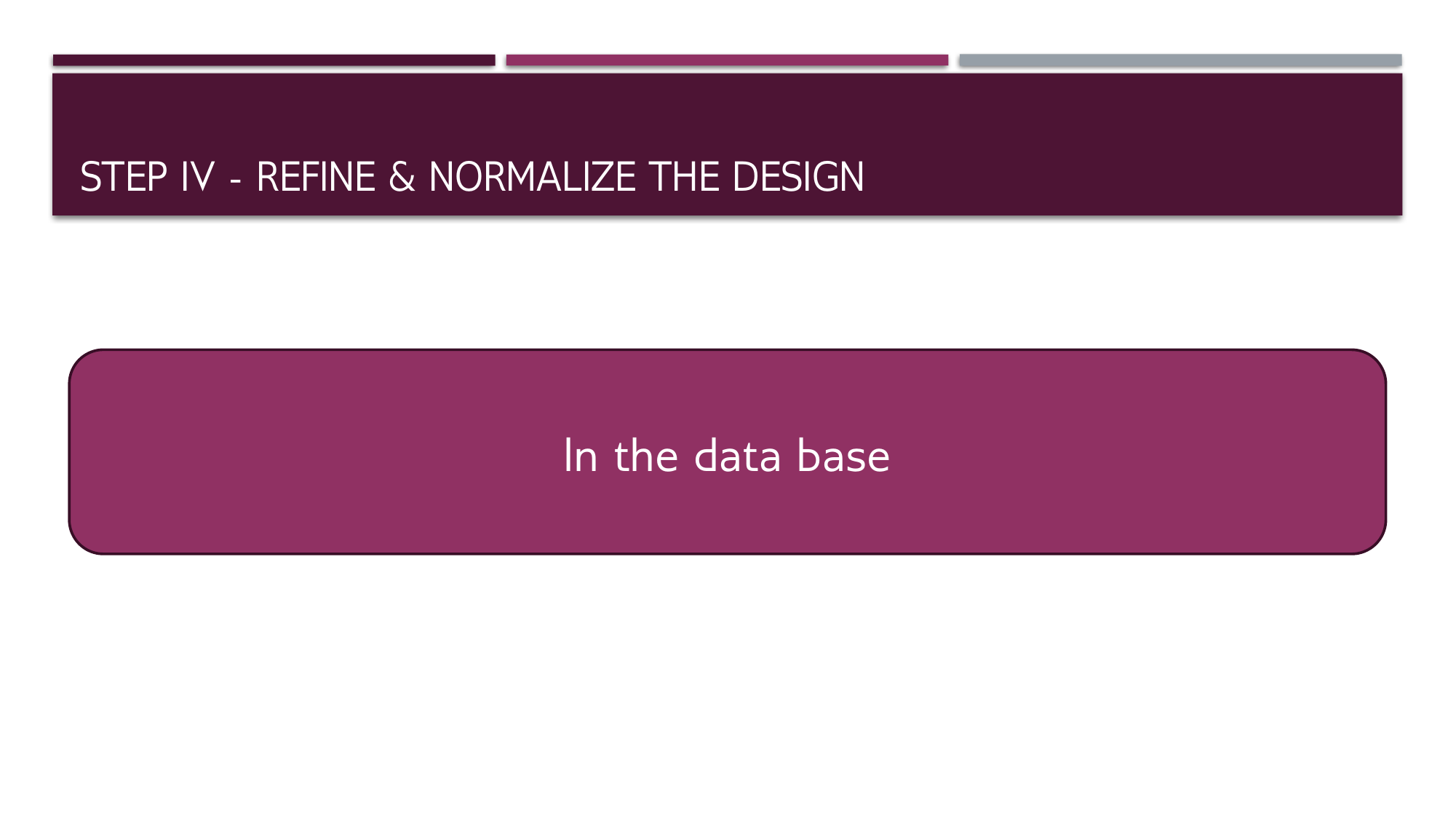

# Step IV - Refine & Normalize the Design
In the data base